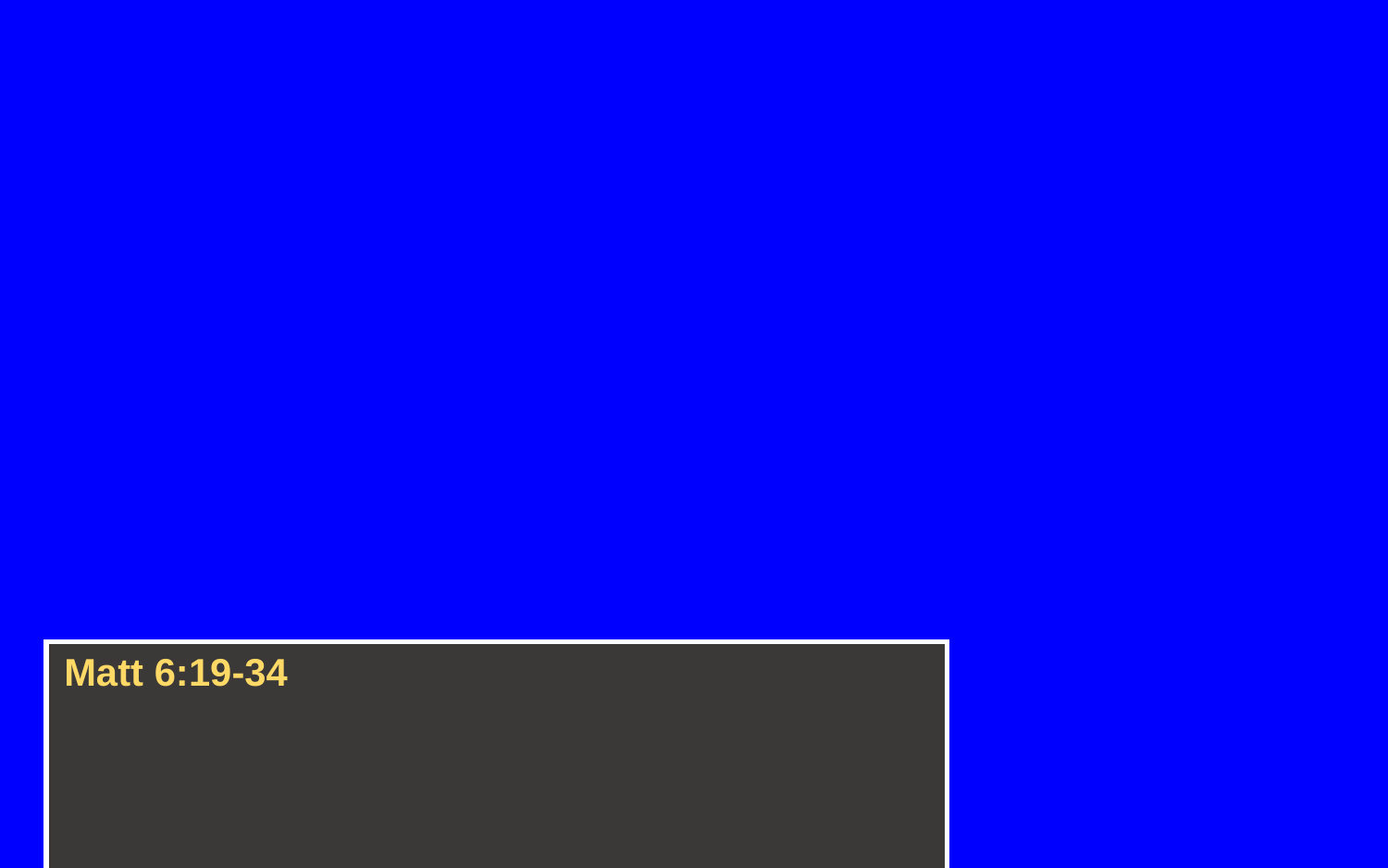

Matt 6:19-34
32 (For after all these things do the Gentiles seek:) for your heavenly Father knoweth that ye have need of all these things.